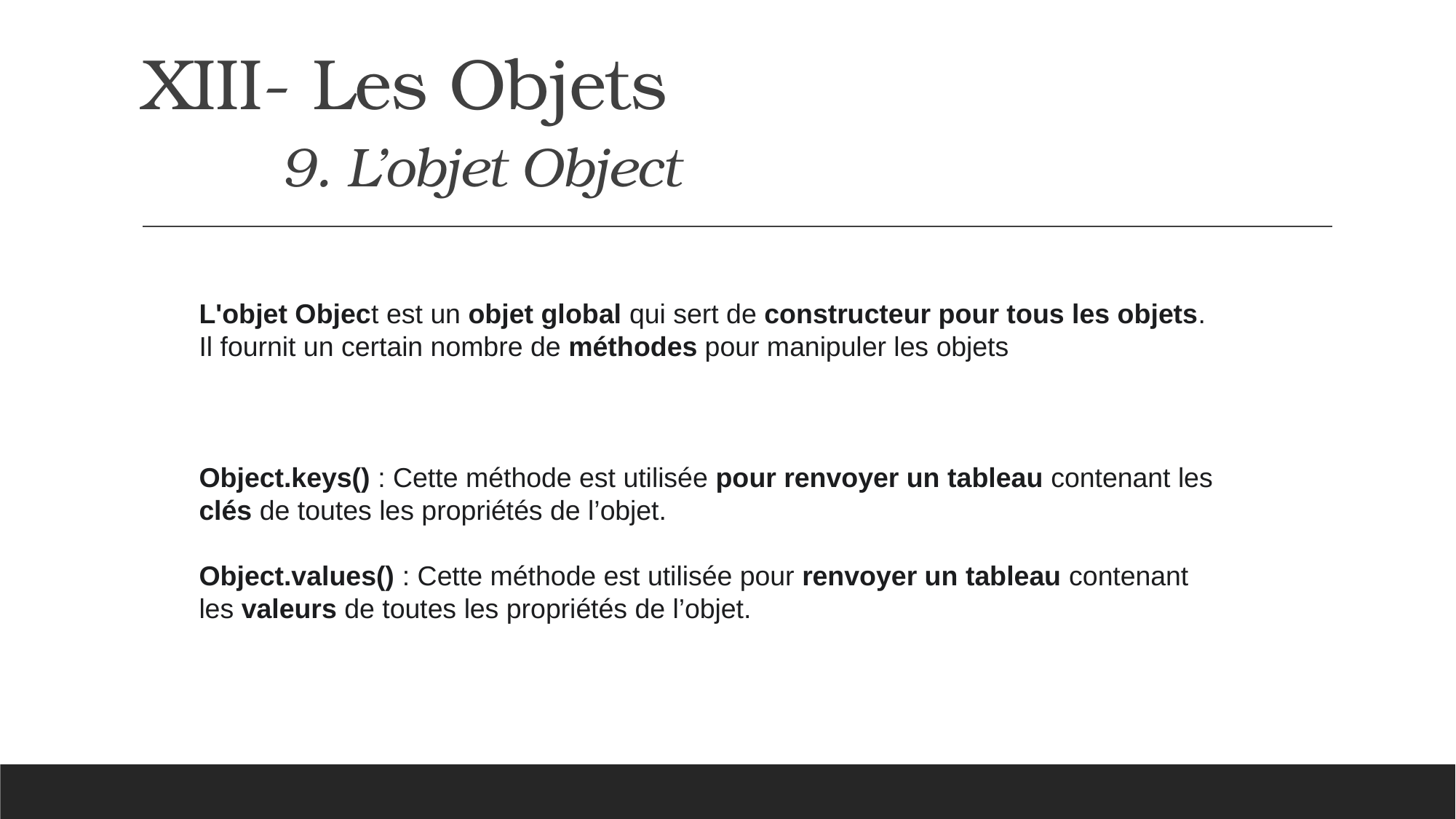

# XIII- Les Objets 9. L’objet Object
L'objet Object est un objet global qui sert de constructeur pour tous les objets. Il fournit un certain nombre de méthodes pour manipuler les objets

Object.keys() : Cette méthode est utilisée pour renvoyer un tableau contenant les clés de toutes les propriétés de l’objet.
Object.values() : Cette méthode est utilisée pour renvoyer un tableau contenant les valeurs de toutes les propriétés de l’objet.